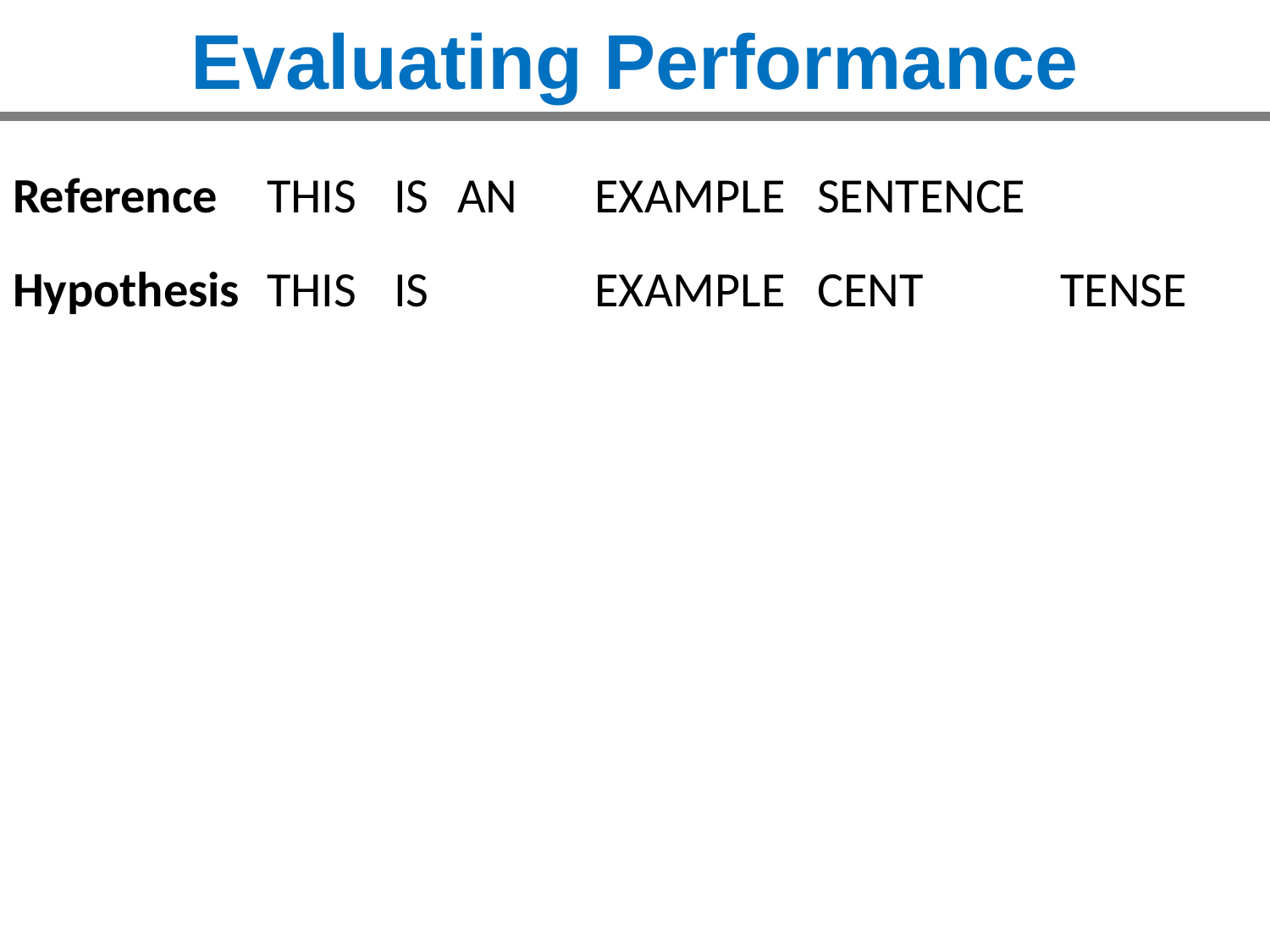

# Evaluating Performance
| Reference | THIS | IS | AN | EXAMPLE | SENTENCE |  |
| --- | --- | --- | --- | --- | --- | --- |
| Hypothesis | THIS | IS |  | EXAMPLE | CENT | TENSE |
|  |  |  |  |  |  |  |